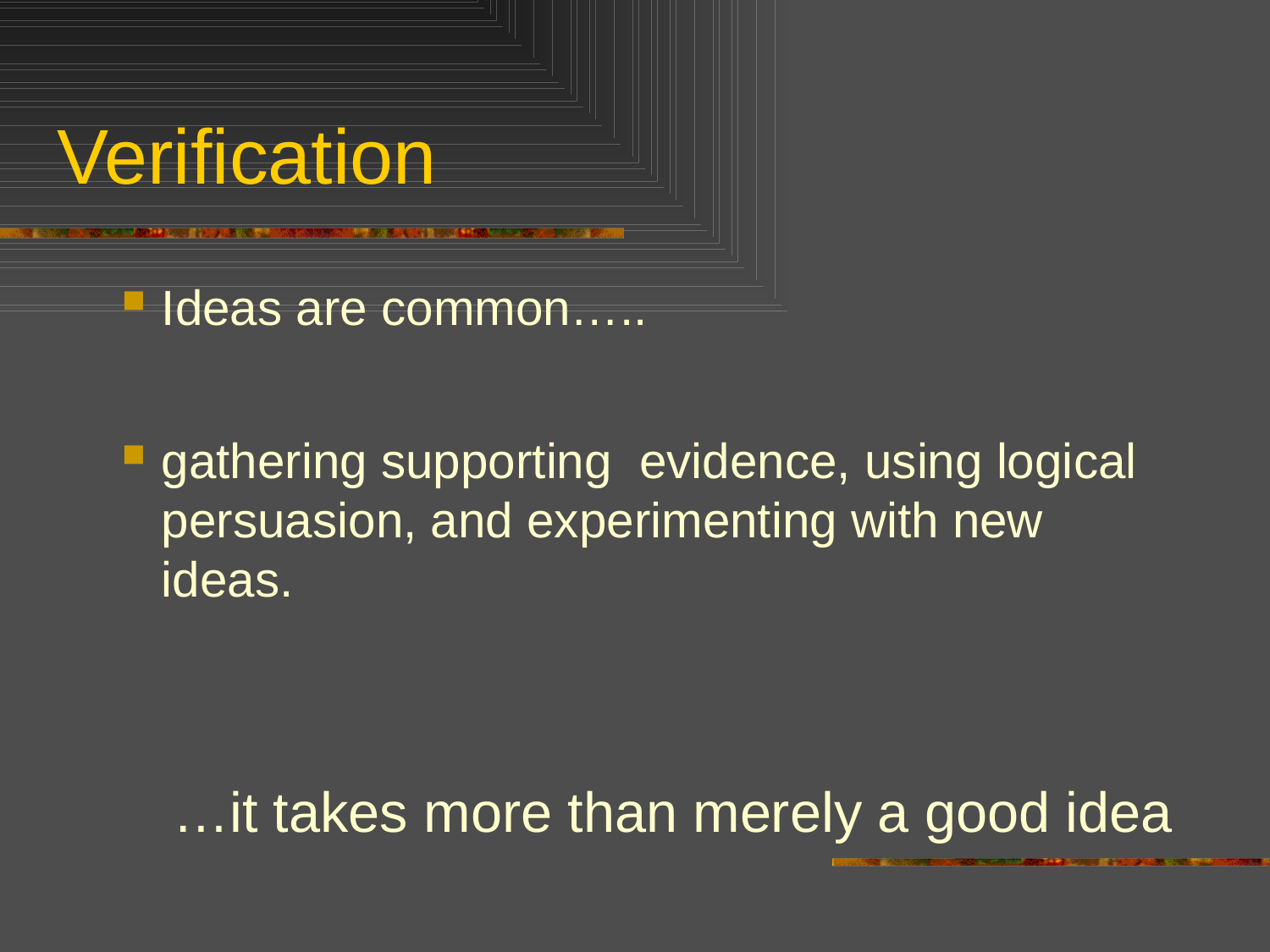

# Verification
Ideas are common…..

gathering supporting  evidence, using logical persuasion, and experimenting with new ideas.

…it takes more than merely a good idea